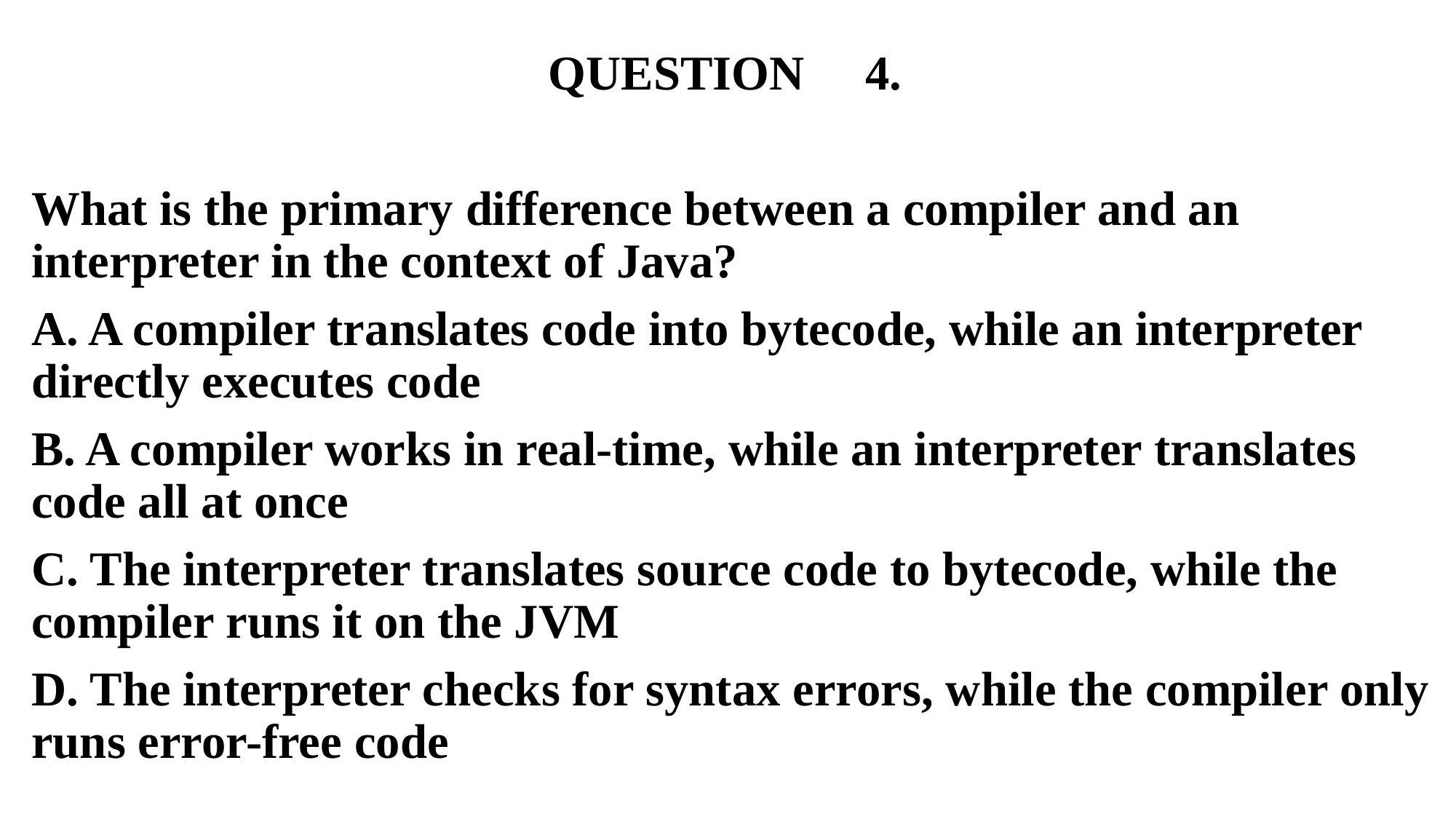

QUESTION     4.

What is the primary difference between a compiler and an interpreter in the context of Java?
A. A compiler translates code into bytecode, while an interpreter directly executes code
B. A compiler works in real-time, while an interpreter translates code all at once
C. The interpreter translates source code to bytecode, while the compiler runs it on the JVM
D. The interpreter checks for syntax errors, while the compiler only runs error-free code